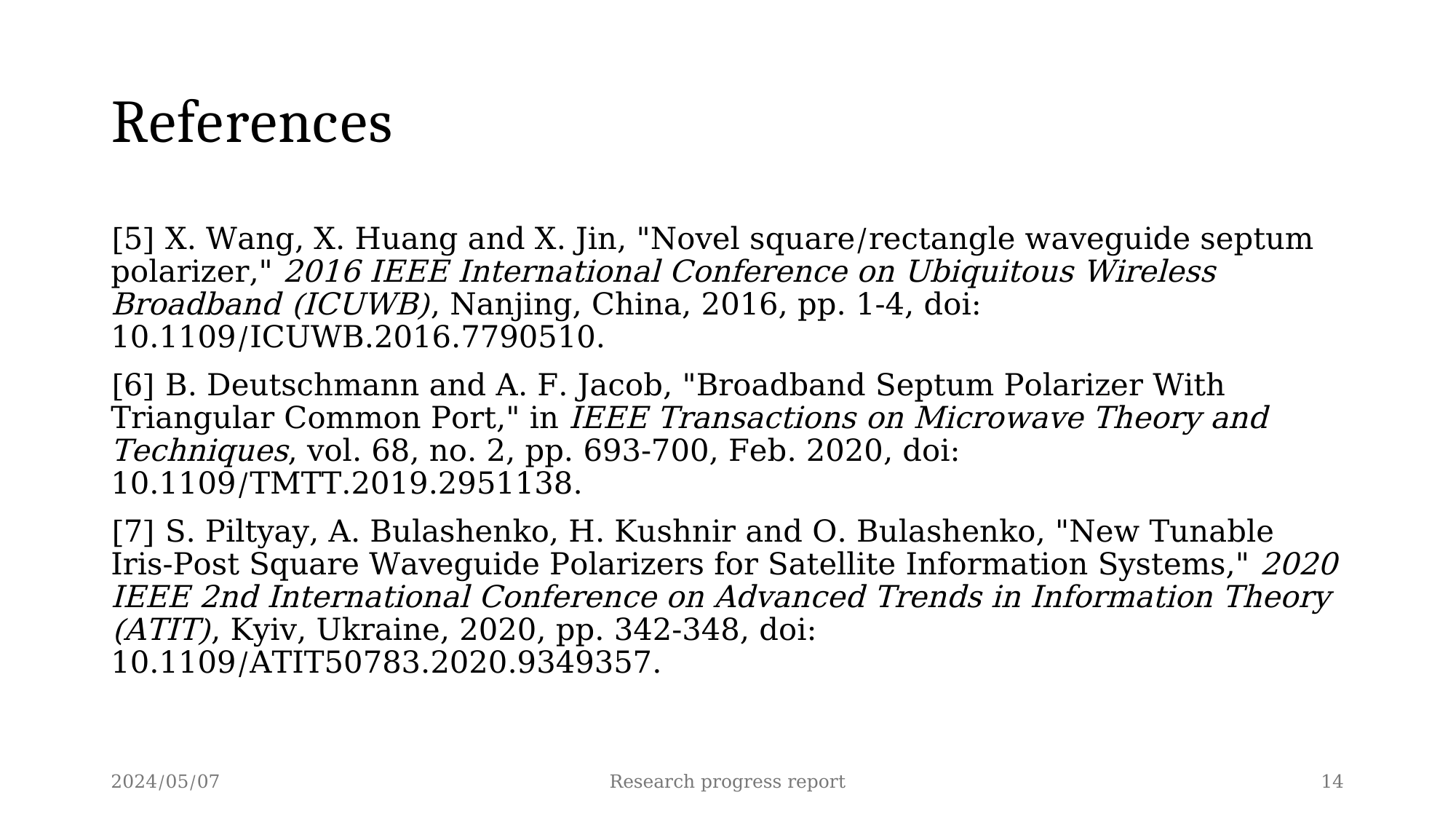

# References
[5] X. Wang, X. Huang and X. Jin, "Novel square/rectangle waveguide septum polarizer," 2016 IEEE International Conference on Ubiquitous Wireless Broadband (ICUWB), Nanjing, China, 2016, pp. 1-4, doi: 10.1109/ICUWB.2016.7790510.
[6] B. Deutschmann and A. F. Jacob, "Broadband Septum Polarizer With Triangular Common Port," in IEEE Transactions on Microwave Theory and Techniques, vol. 68, no. 2, pp. 693-700, Feb. 2020, doi: 10.1109/TMTT.2019.2951138.
[7] S. Piltyay, A. Bulashenko, H. Kushnir and O. Bulashenko, "New Tunable Iris-Post Square Waveguide Polarizers for Satellite Information Systems," 2020 IEEE 2nd International Conference on Advanced Trends in Information Theory (ATIT), Kyiv, Ukraine, 2020, pp. 342-348, doi: 10.1109/ATIT50783.2020.9349357.

2024/05/07
Research progress report
14